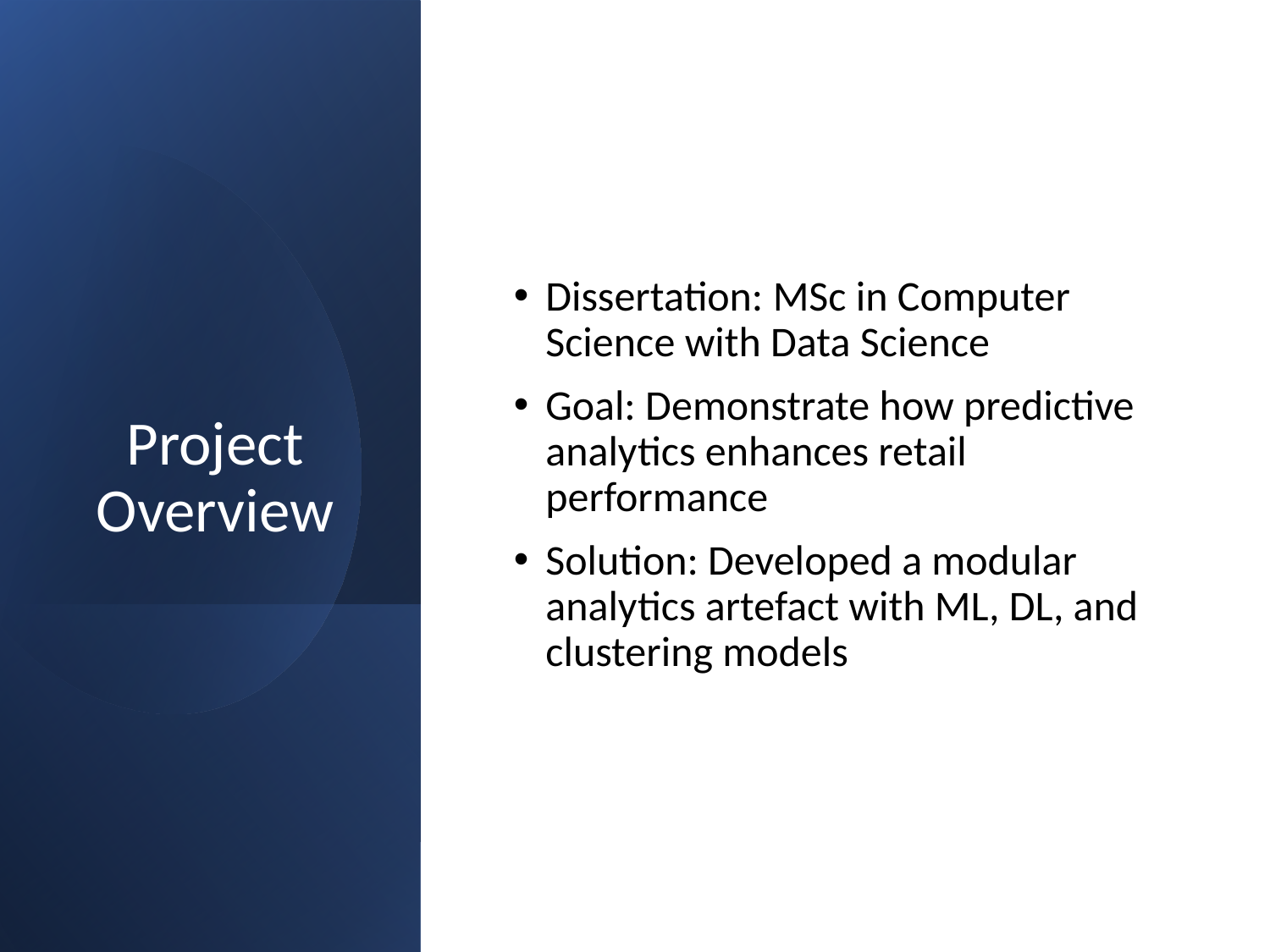

# Project Overview
Dissertation: MSc in Computer Science with Data Science
Goal: Demonstrate how predictive analytics enhances retail performance
Solution: Developed a modular analytics artefact with ML, DL, and clustering models